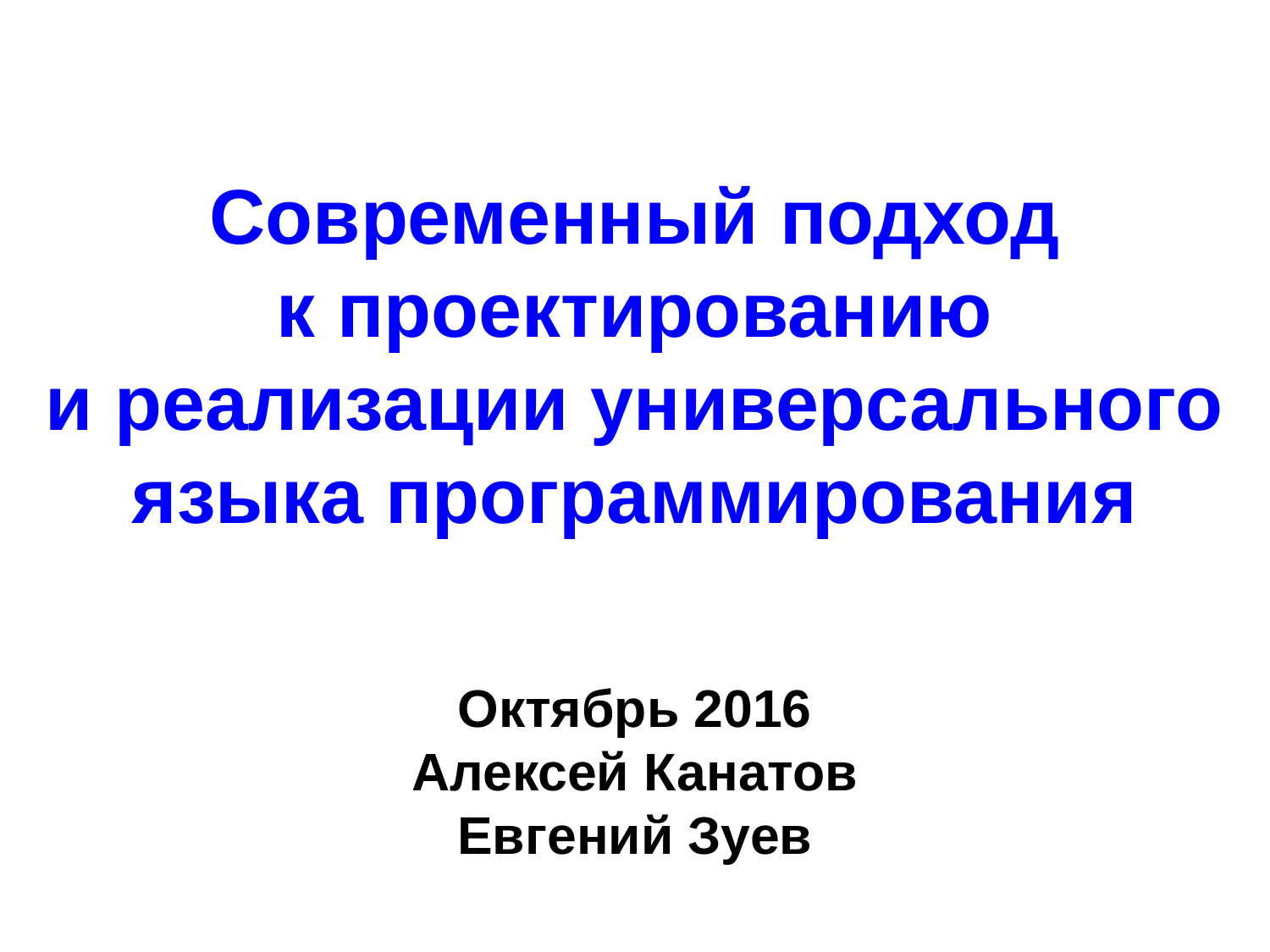

Современный подход
к проектированию
и реализации универсального языка программирования
Октябрь 2016
Алексей Канатов
Евгений Зуев